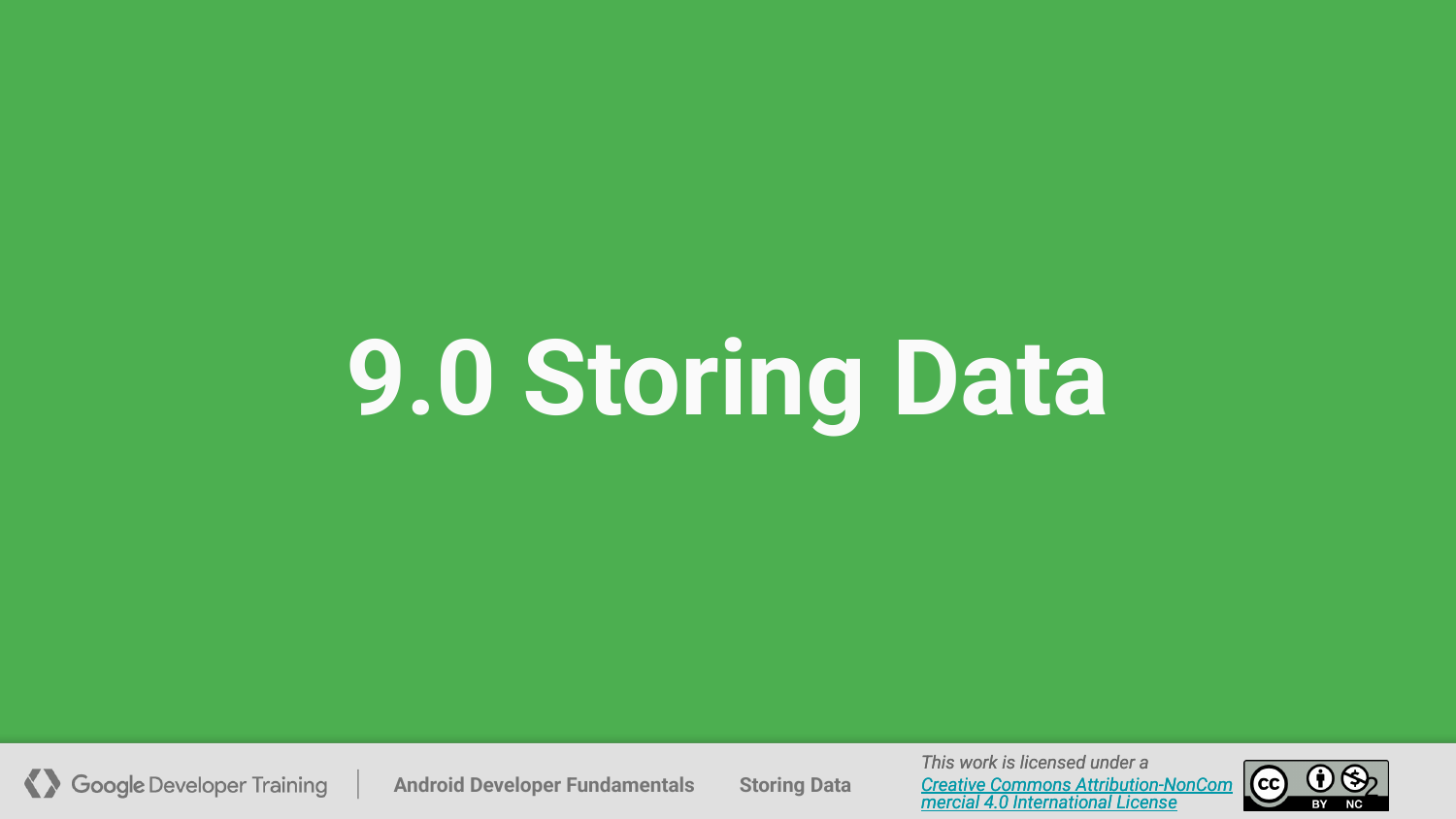

# 9.0 Storing Data
This work is licensed under a Creative Commons Attribution-NonCommercial 4.0 International License
2